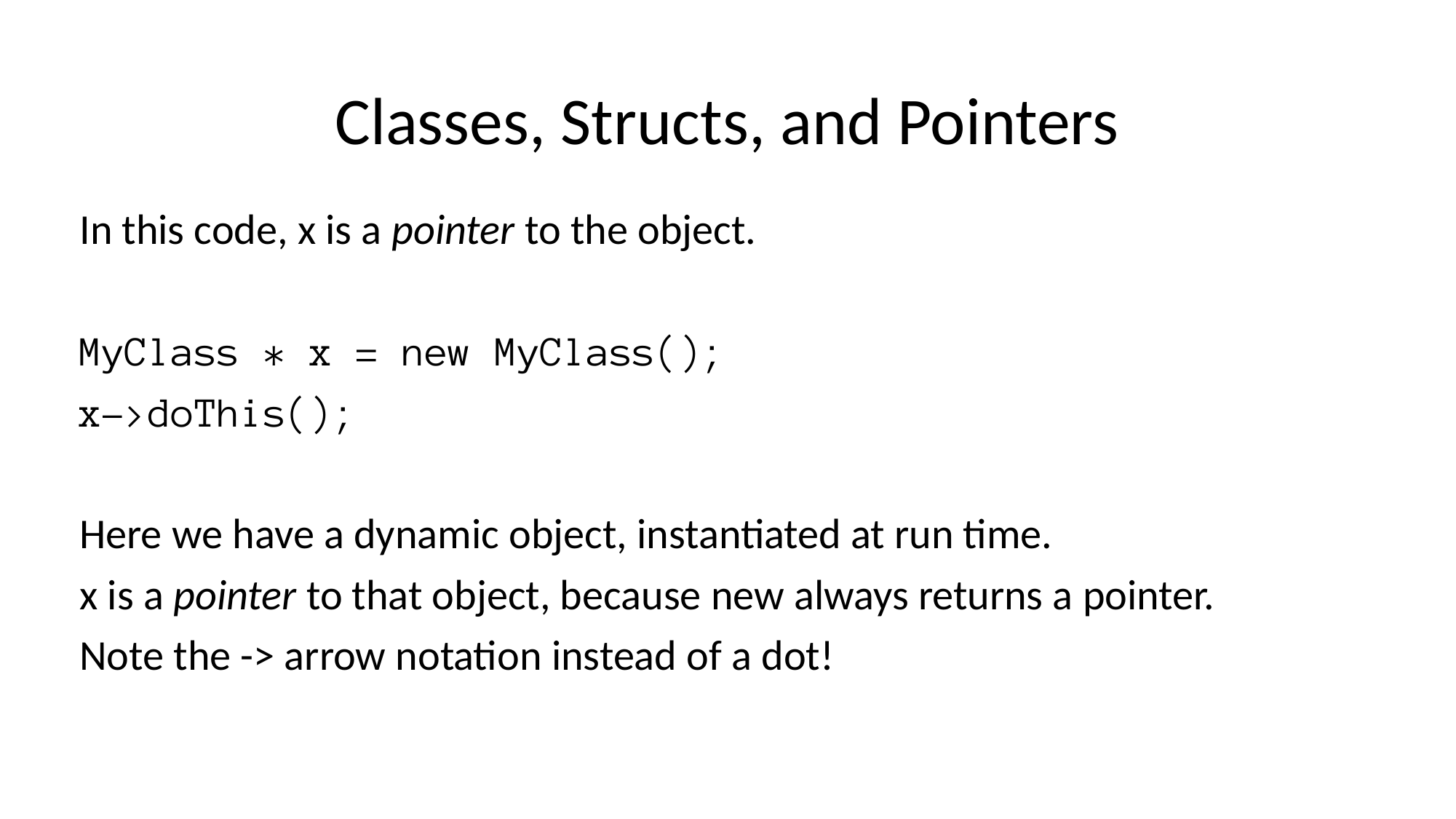

# Classes, Structs, and Pointers
In this code, x is a pointer to the object.

MyClass * x = new MyClass();
x->doThis();

Here we have a dynamic object, instantiated at run time.
x is a pointer to that object, because new always returns a pointer.
Note the -> arrow notation instead of a dot!